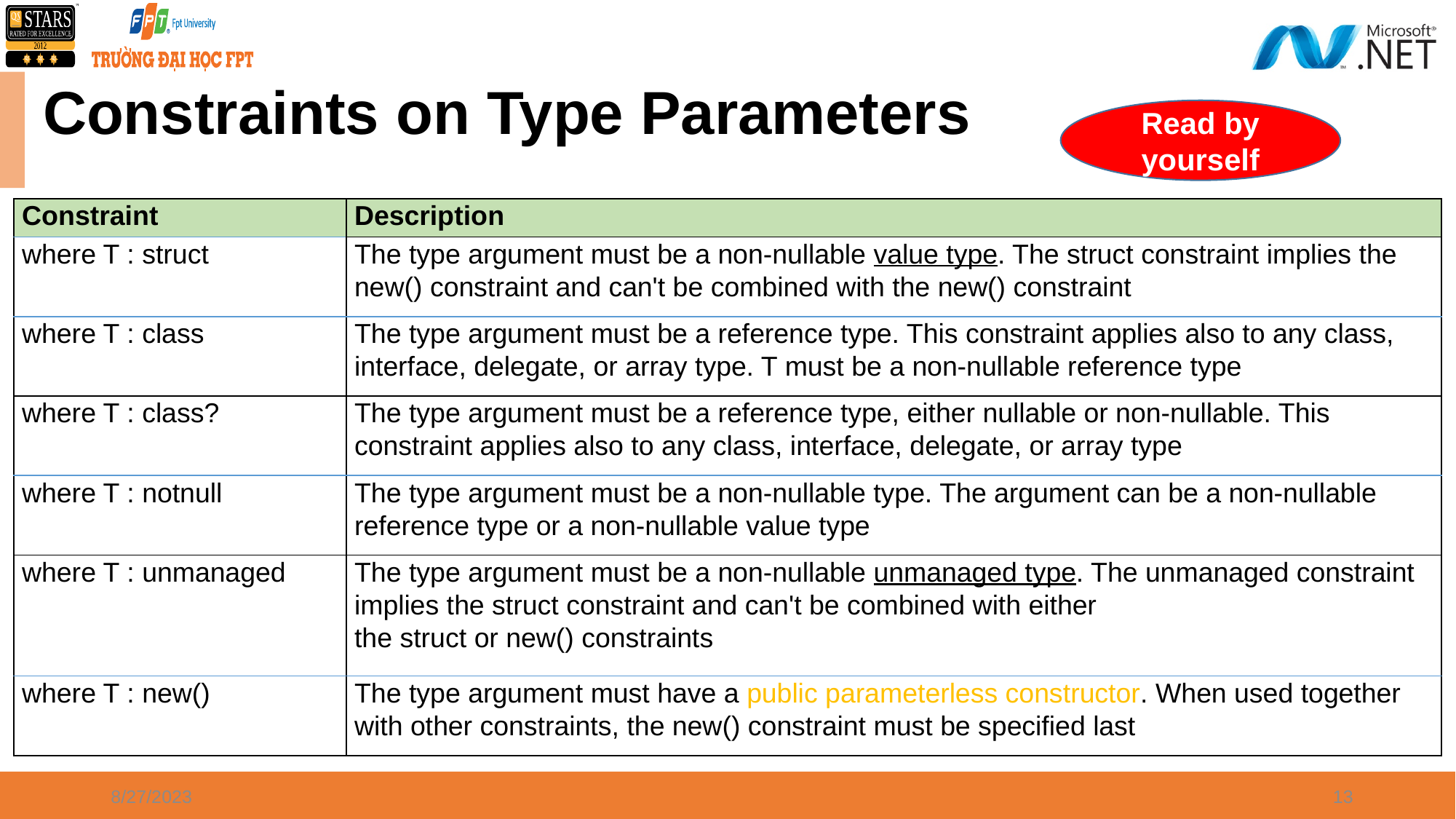

# Constraints on Type Parameters
Read by yourself
| Constraint | Description |
| --- | --- |
| where T : struct | The type argument must be a non-nullable value type. The struct constraint implies the new() constraint and can't be combined with the new() constraint |
| where T : class | The type argument must be a reference type. This constraint applies also to any class, interface, delegate, or array type. T must be a non-nullable reference type |
| where T : class? | The type argument must be a reference type, either nullable or non-nullable. This constraint applies also to any class, interface, delegate, or array type |
| where T : notnull | The type argument must be a non-nullable type. The argument can be a non-nullable reference type or a non-nullable value type |
| where T : unmanaged | The type argument must be a non-nullable unmanaged type. The unmanaged constraint implies the struct constraint and can't be combined with either the struct or new() constraints |
| where T : new() | The type argument must have a public parameterless constructor. When used together with other constraints, the new() constraint must be specified last |
8/27/2023
13